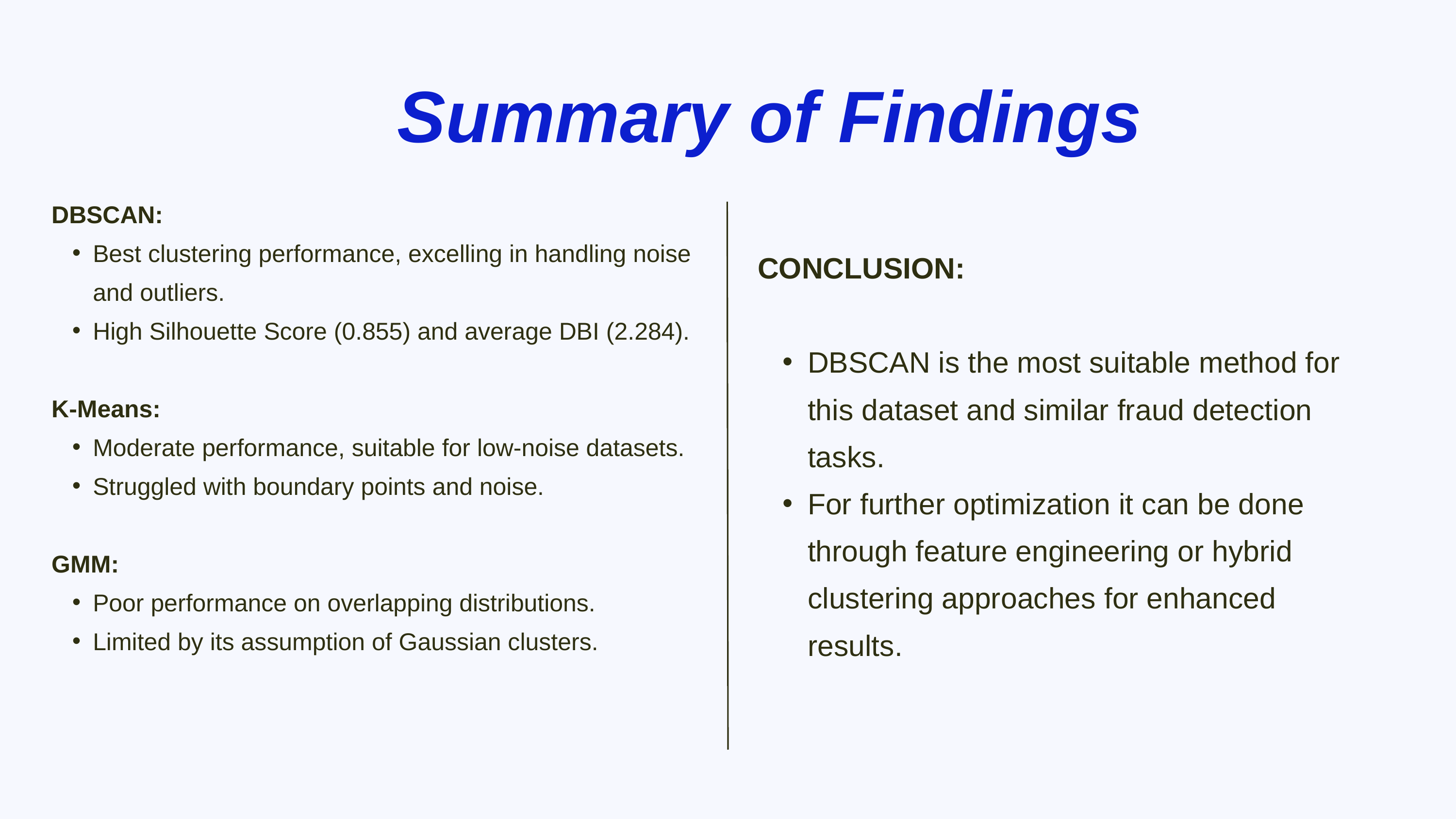

Summary of Findings
DBSCAN:
Best clustering performance, excelling in handling noise and outliers.
High Silhouette Score (0.855) and average DBI (2.284).

K-Means:
Moderate performance, suitable for low-noise datasets.
Struggled with boundary points and noise.

GMM:
Poor performance on overlapping distributions.
Limited by its assumption of Gaussian clusters.

CONCLUSION:

DBSCAN is the most suitable method for this dataset and similar fraud detection tasks.
For further optimization it can be done through feature engineering or hybrid clustering approaches for enhanced results.